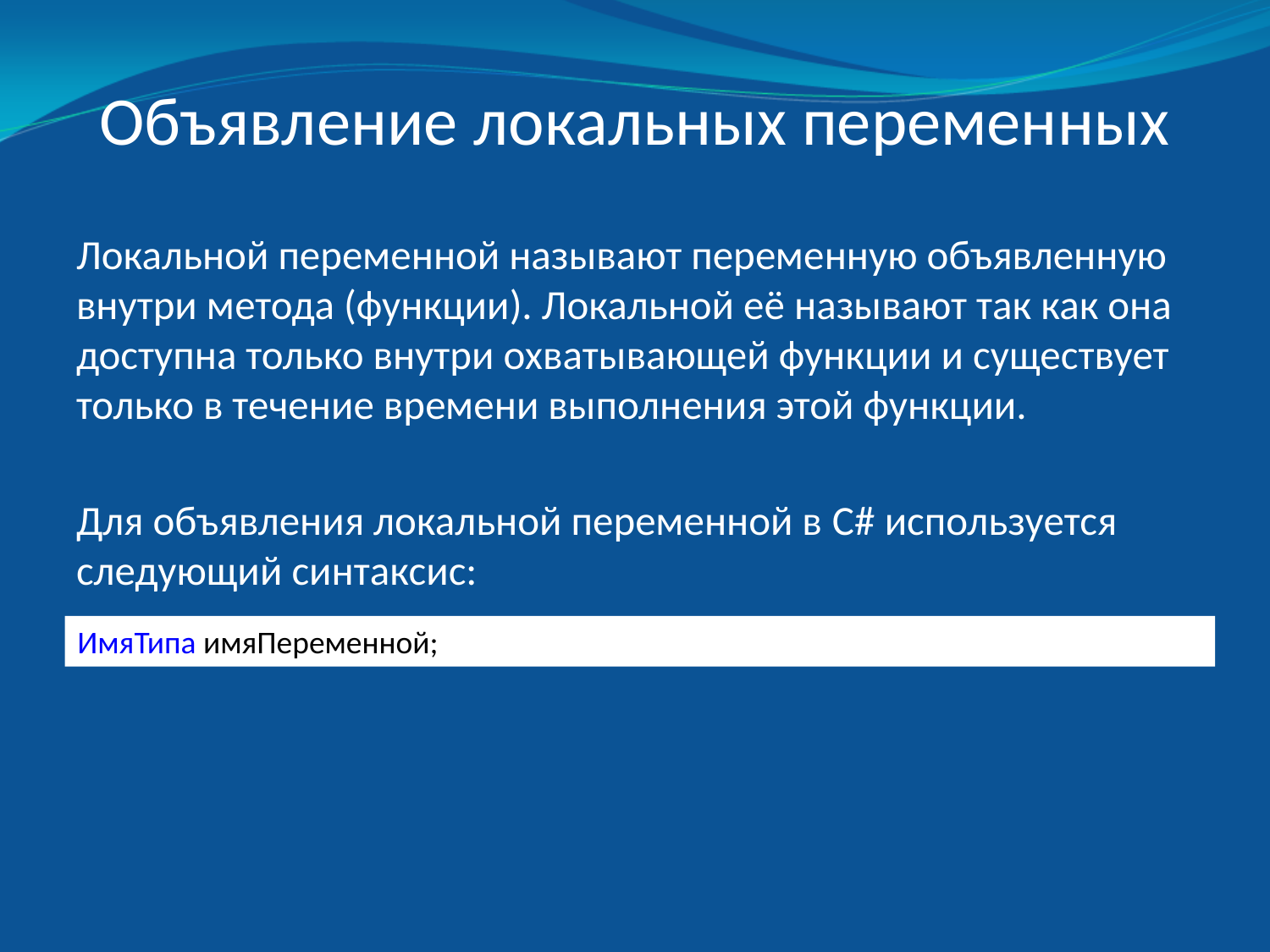

# Объявление локальных переменных
Локальной переменной называют переменную объявленную внутри метода (функции). Локальной её называют так как она доступна только внутри охватывающей функции и существует только в течение времени выполнения этой функции.

Для объявления локальной переменной в C# используется следующий синтаксис:
ИмяТипа имяПеременной;